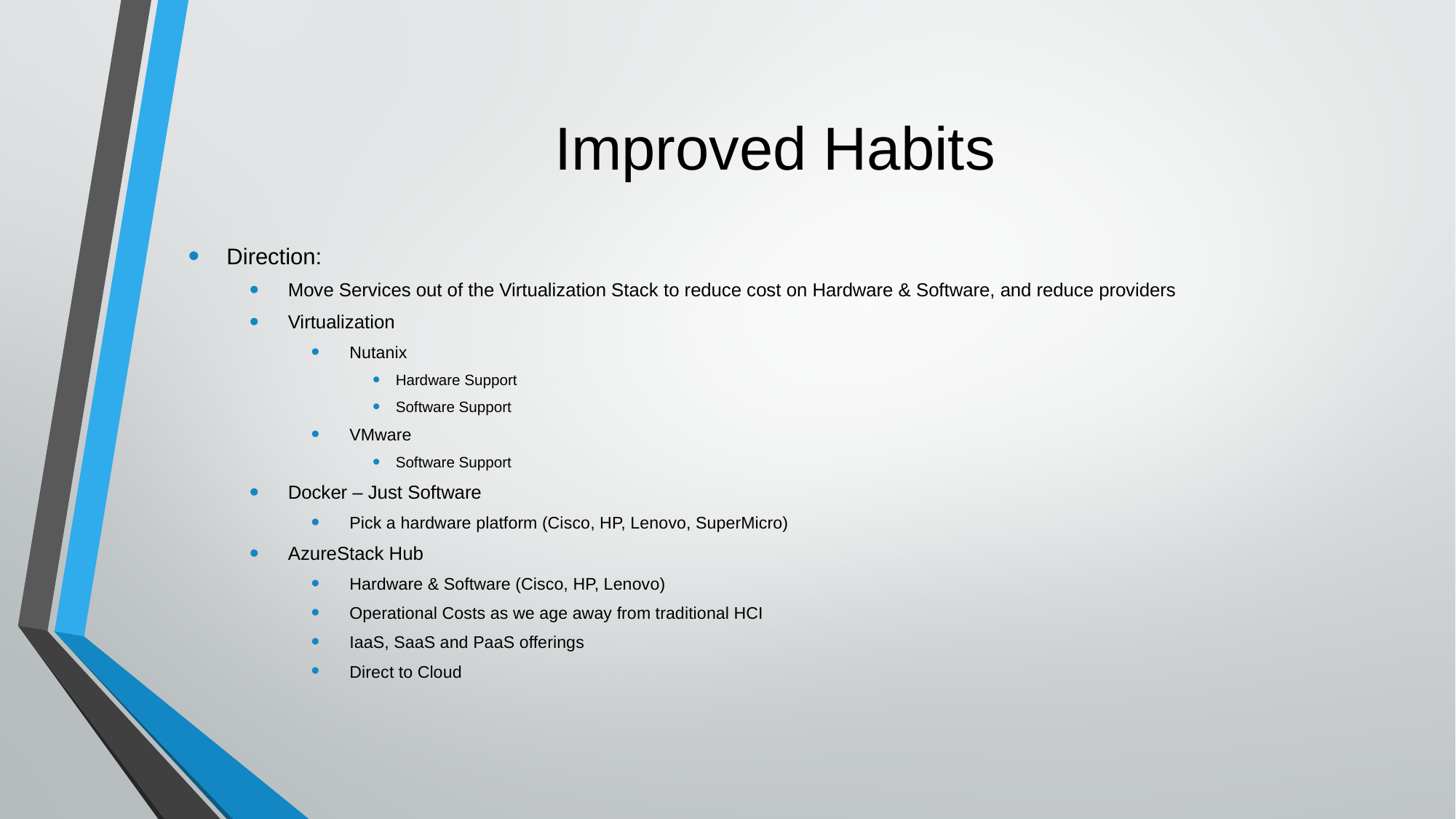

# Improved Habits
Direction:
Move Services out of the Virtualization Stack to reduce cost on Hardware & Software, and reduce providers
Virtualization
Nutanix
Hardware Support
Software Support
VMware
Software Support
Docker – Just Software
Pick a hardware platform (Cisco, HP, Lenovo, SuperMicro)
AzureStack Hub
Hardware & Software (Cisco, HP, Lenovo)
Operational Costs as we age away from traditional HCI
IaaS, SaaS and PaaS offerings
Direct to Cloud